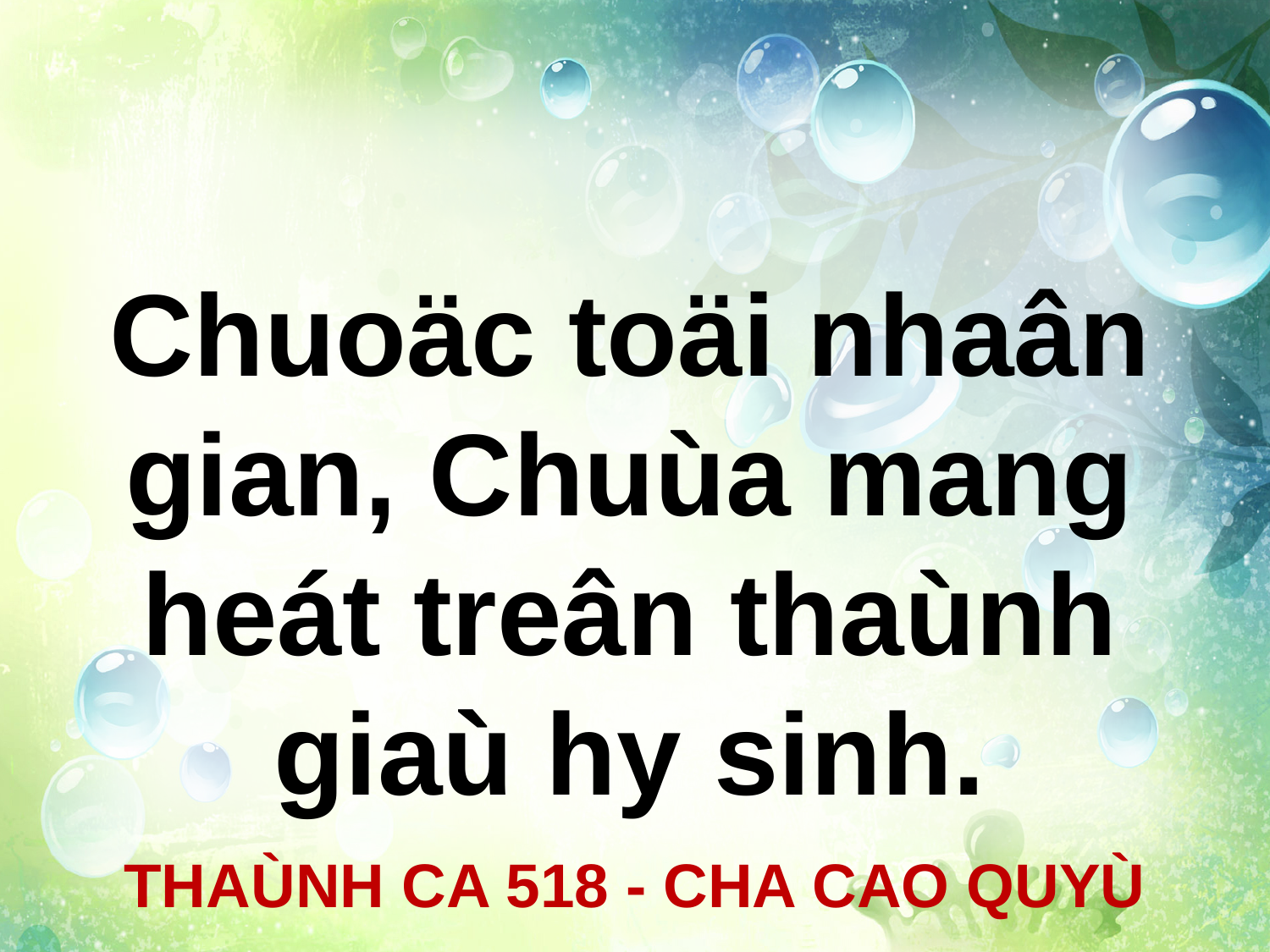

Chuoäc toäi nhaân gian, Chuùa mang heát treân thaùnh giaù hy sinh.
THAÙNH CA 518 - CHA CAO QUYÙ